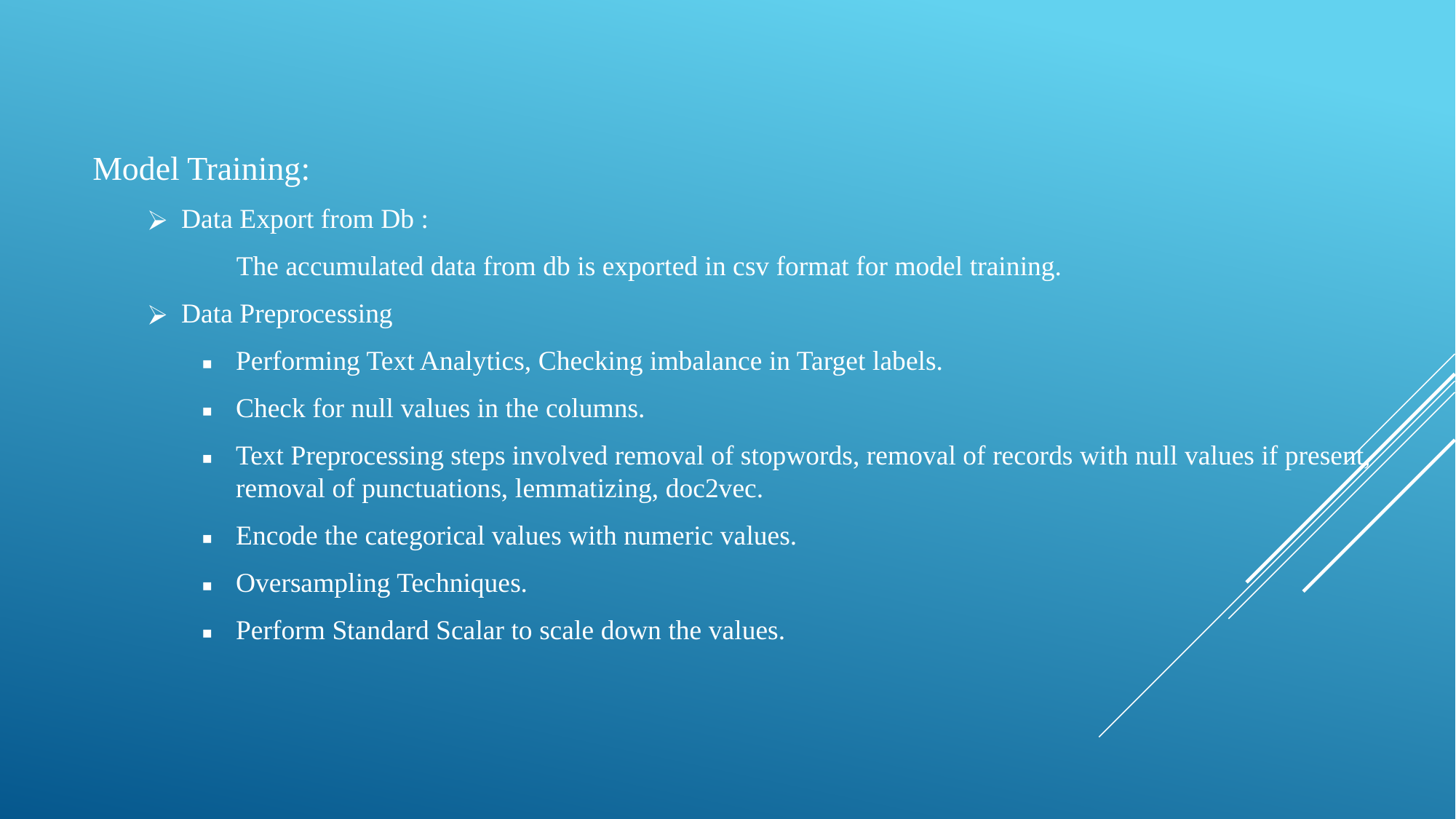

Model Training:
Data Export from Db :
     The accumulated data from db is exported in csv format for model training.
Data Preprocessing
Performing Text Analytics, Checking imbalance in Target labels.
Check for null values in the columns.
Text Preprocessing steps involved removal of stopwords, removal of records with null values if present,  removal of punctuations, lemmatizing, doc2vec.
Encode the categorical values with numeric values.
Oversampling Techniques.
Perform Standard Scalar to scale down the values.